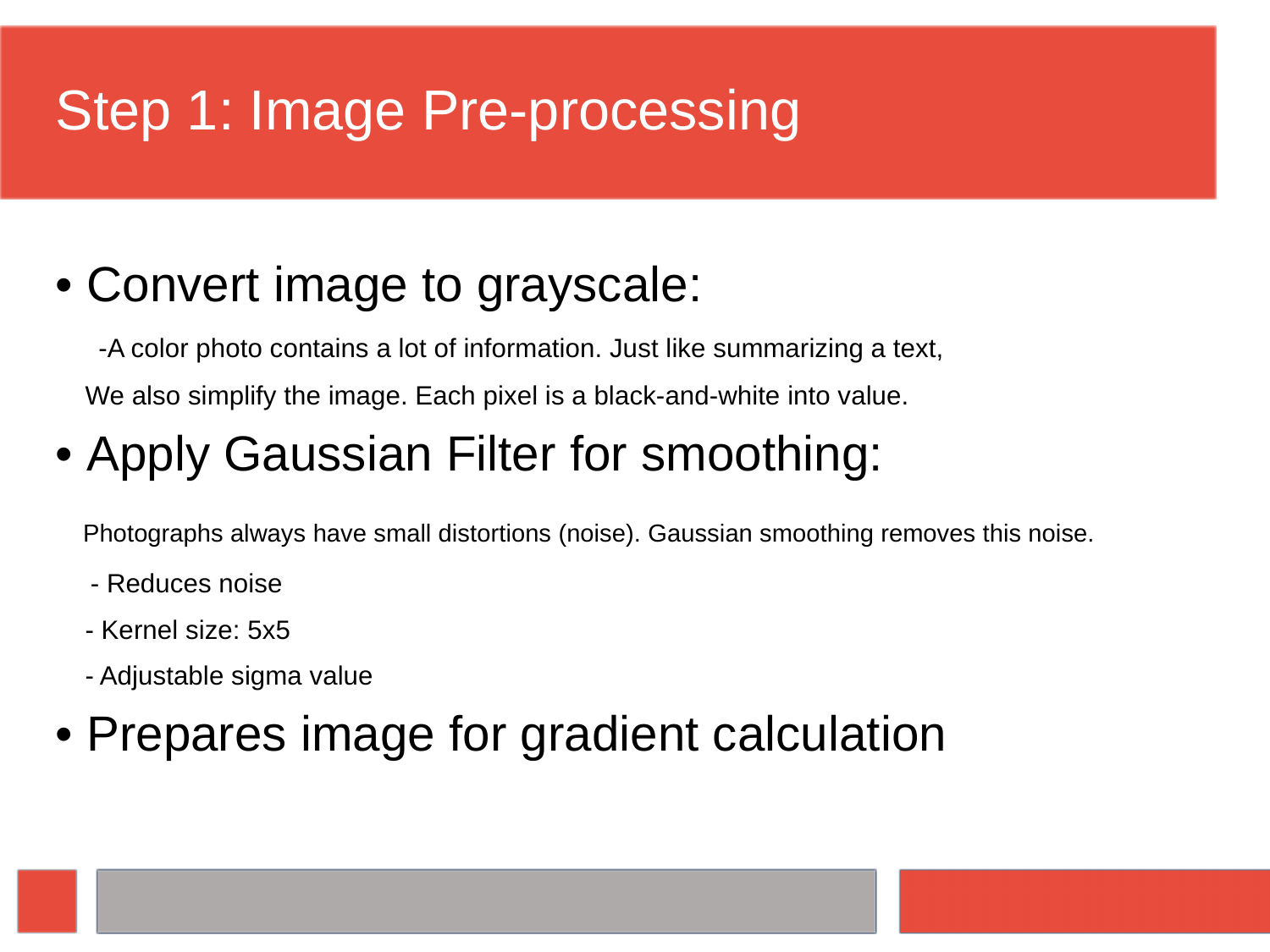

# Step 1: Image Pre-processing
• Convert image to grayscale:
     -A color photo contains a lot of information. Just like summarizing a text,
    We also simplify the image. Each pixel is a black-and-white into value.
• Apply Gaussian Filter for smoothing:
  Photographs always have small distortions (noise). Gaussian smoothing removes this noise.
     - Reduces noise
    - Kernel size: 5x5
    - Adjustable sigma value
• Prepares image for gradient calculation